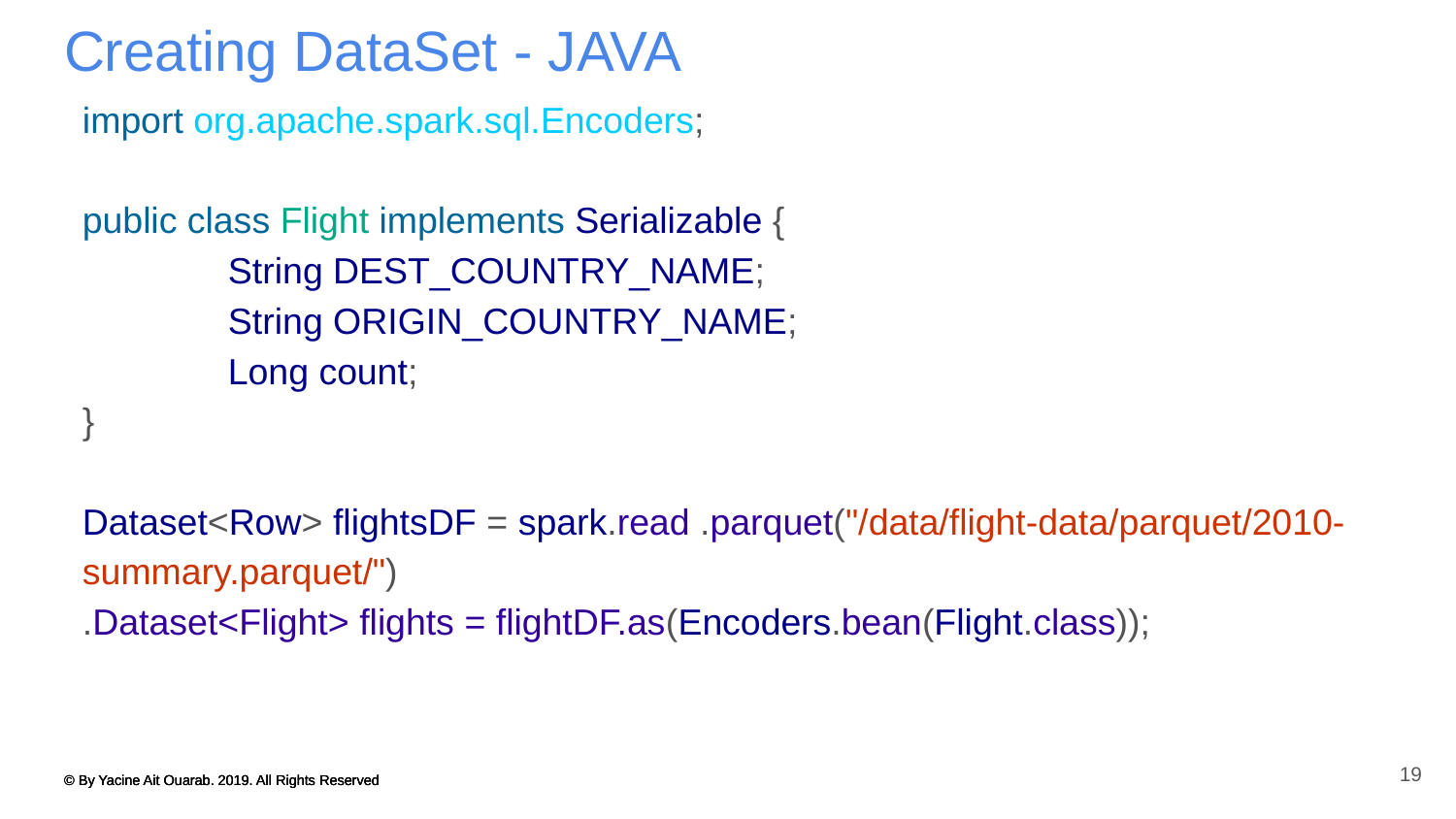

# Creating DataSet - JAVA

import org.apache.spark.sql.Encoders;

public class Flight implements Serializable {
	String DEST_COUNTRY_NAME;
	String ORIGIN_COUNTRY_NAME;
	Long count;
}

Dataset<Row> flightsDF = spark.read .parquet("/data/flight-data/parquet/2010-summary.parquet/")
.Dataset<Flight> flights = flightDF.as(Encoders.bean(Flight.class));

19